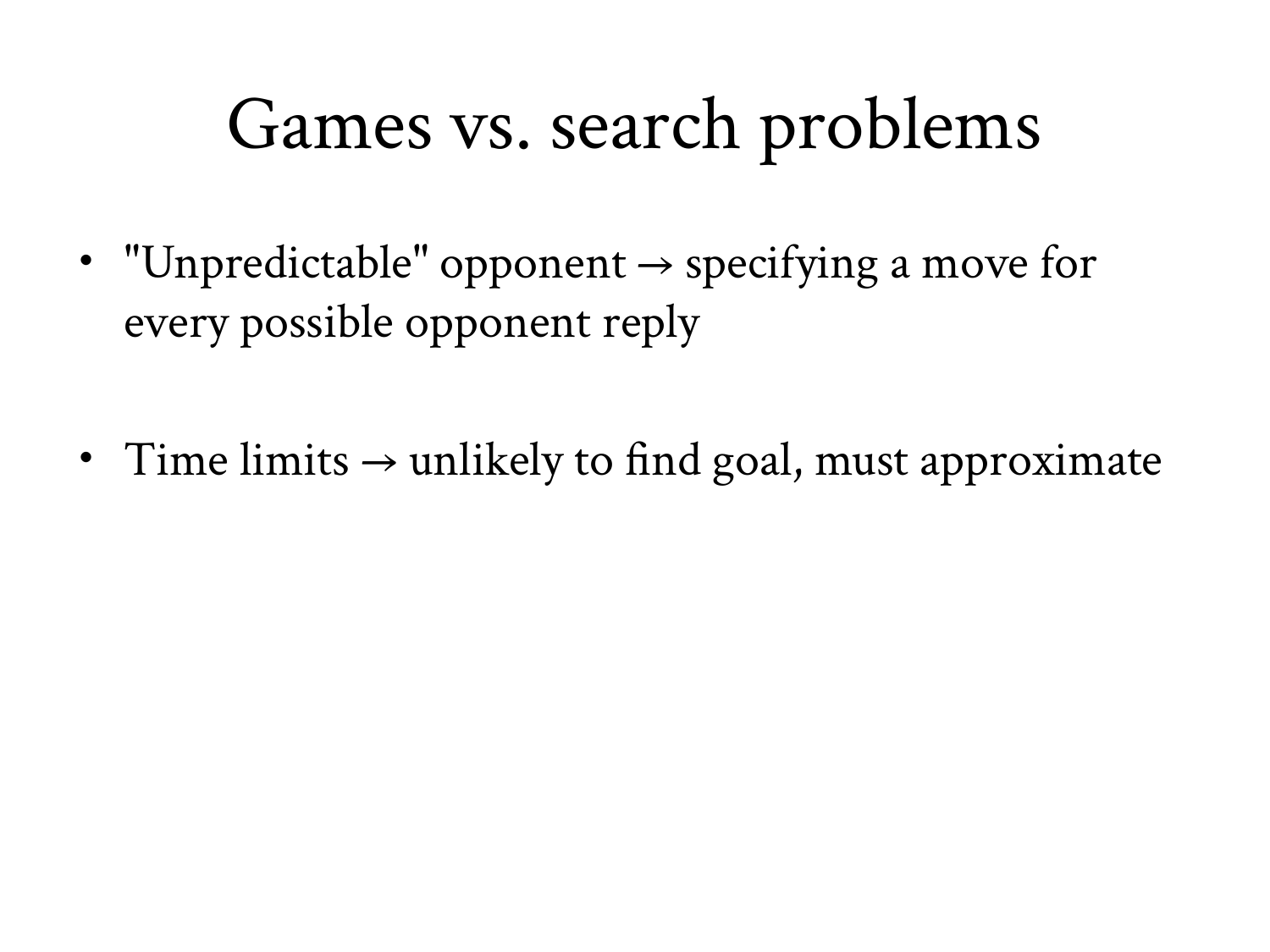

# Games vs. search problems
"Unpredictable" opponent → specifying a move for every possible opponent reply

Time limits → unlikely to find goal, must approximate